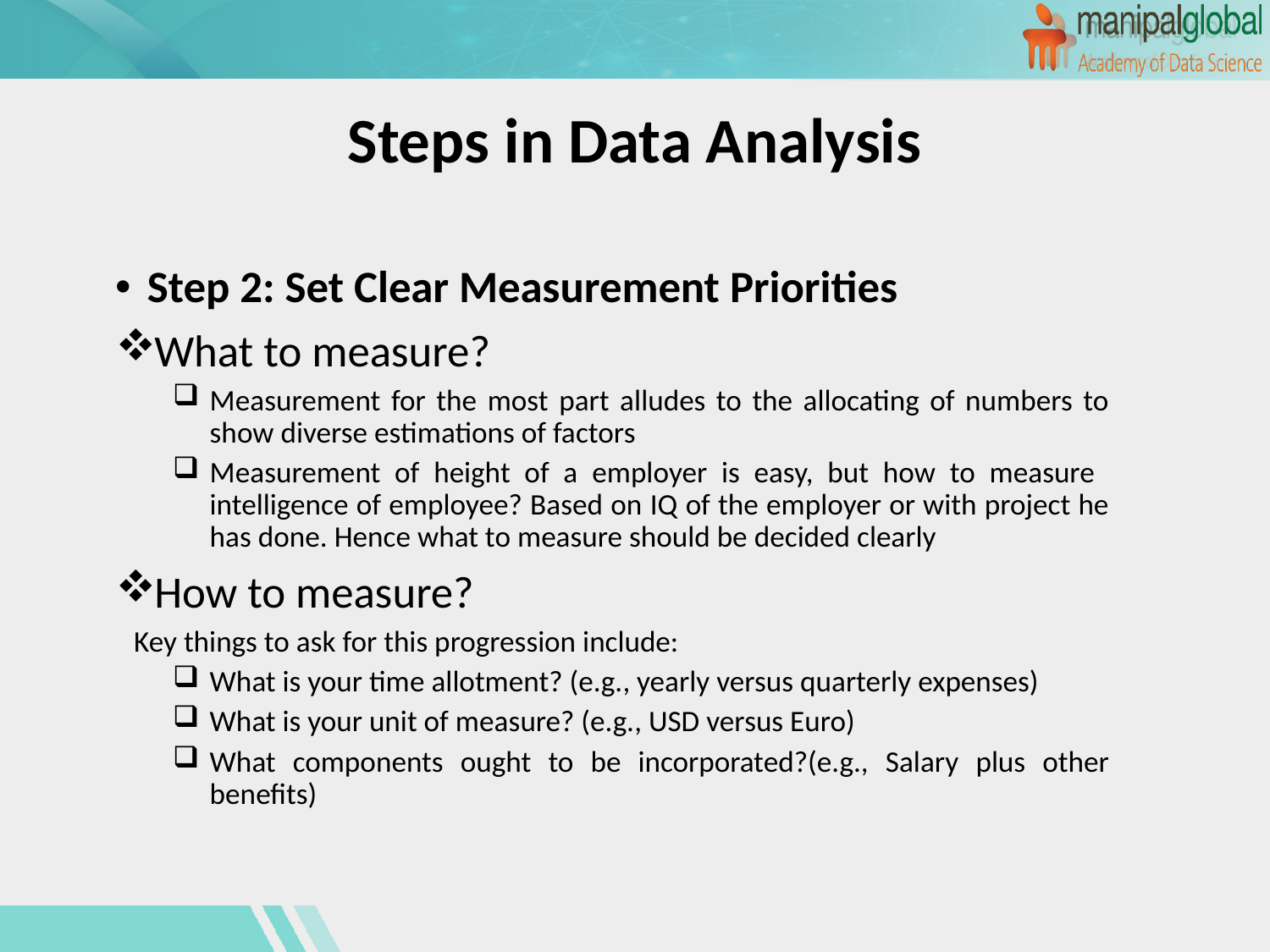

# Steps in Data Analysis
Step 2: Set Clear Measurement Priorities
What to measure?
Measurement for the most part alludes to the allocating of numbers to show diverse estimations of factors
Measurement of height of a employer is easy, but how to measure  intelligence of employee? Based on IQ of the employer or with project he has done. Hence what to measure should be decided clearly
How to measure?
Key things to ask for this progression include:
What is your time allotment? (e.g., yearly versus quarterly expenses)
What is your unit of measure? (e.g., USD versus Euro)
What components ought to be incorporated?(e.g., Salary plus other benefits)